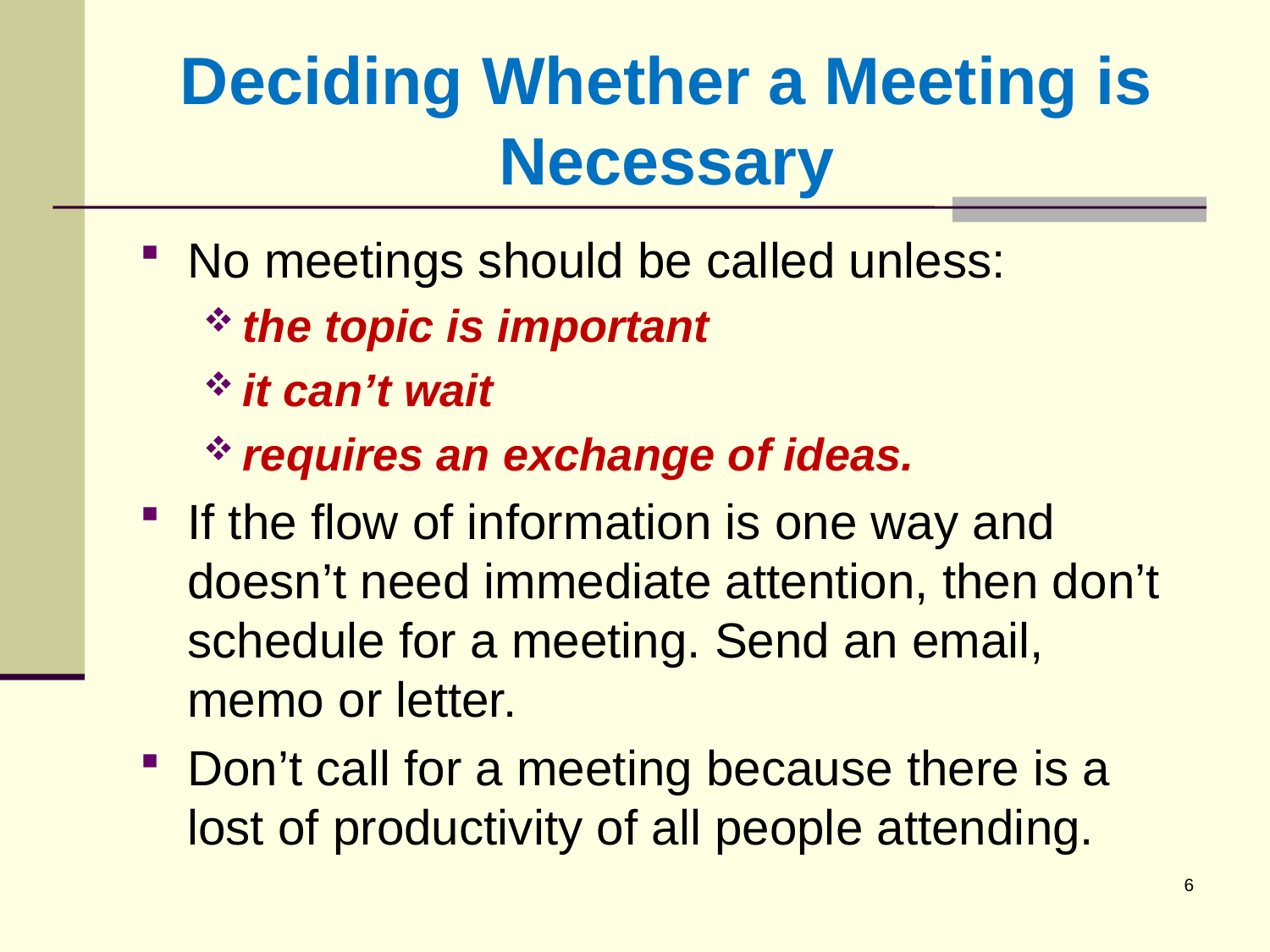

# Deciding Whether a Meeting is Necessary
No meetings should be called unless:
the topic is important
it can’t wait
requires an exchange of ideas.
If the flow of information is one way and doesn’t need immediate attention, then don’t schedule for a meeting. Send an email, memo or letter.
Don’t call for a meeting because there is a lost of productivity of all people attending.
6